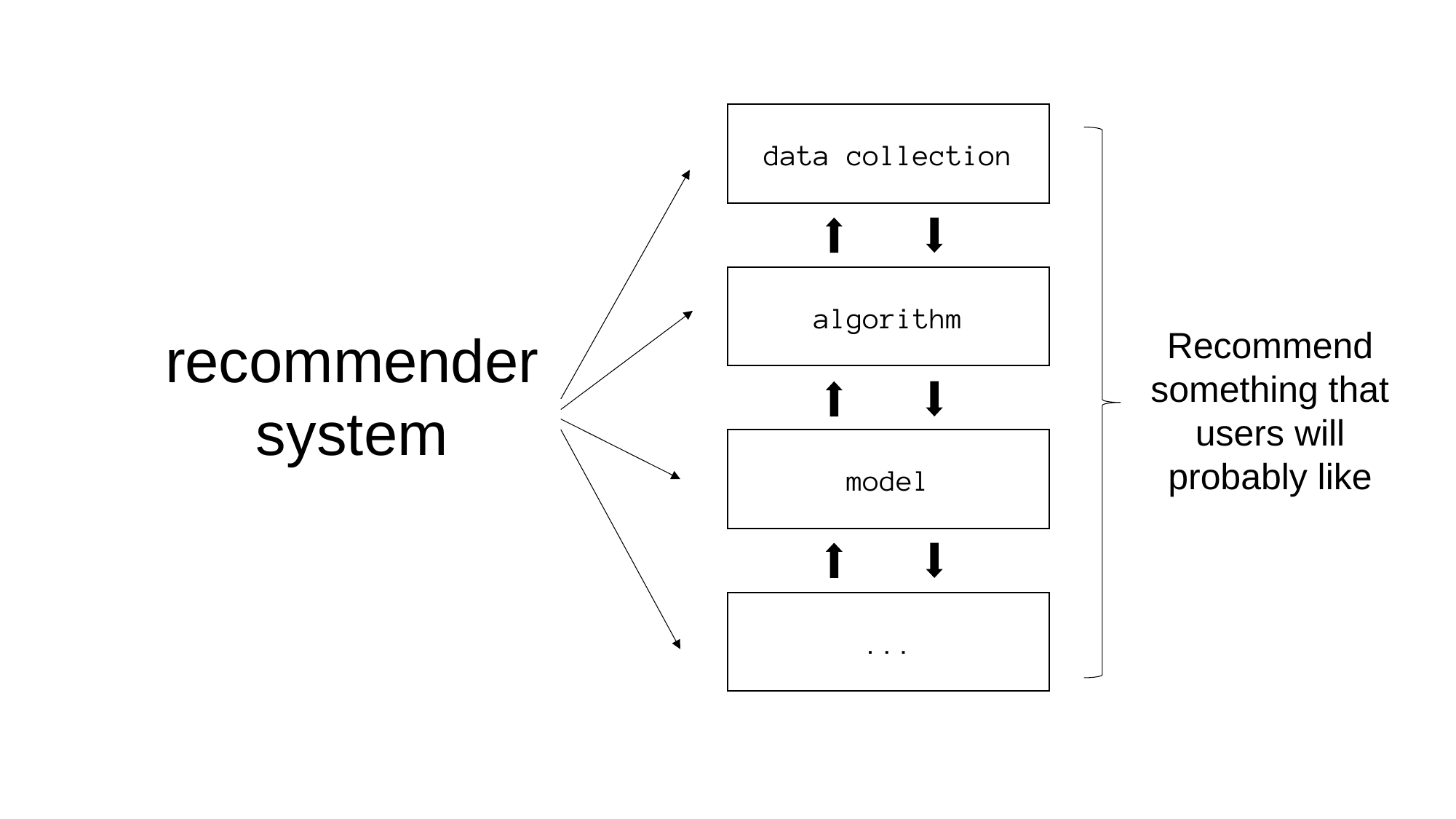

data collection

algorithm
recommender
system
Recommend something that users will probably like

model

...